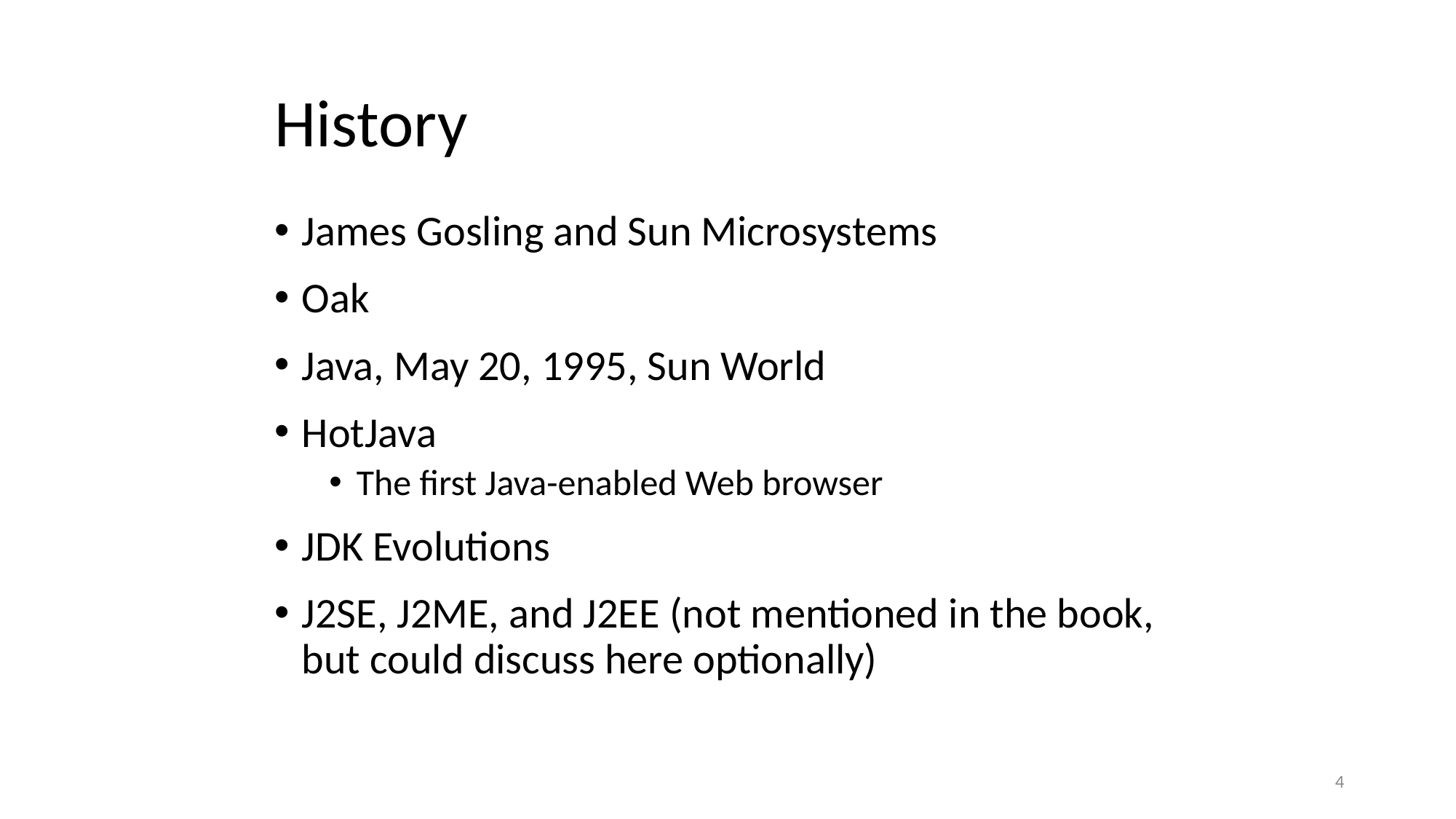

# History
James Gosling and Sun Microsystems
Oak
Java, May 20, 1995, Sun World
HotJava
The first Java-enabled Web browser
JDK Evolutions
J2SE, J2ME, and J2EE (not mentioned in the book, but could discuss here optionally)
4